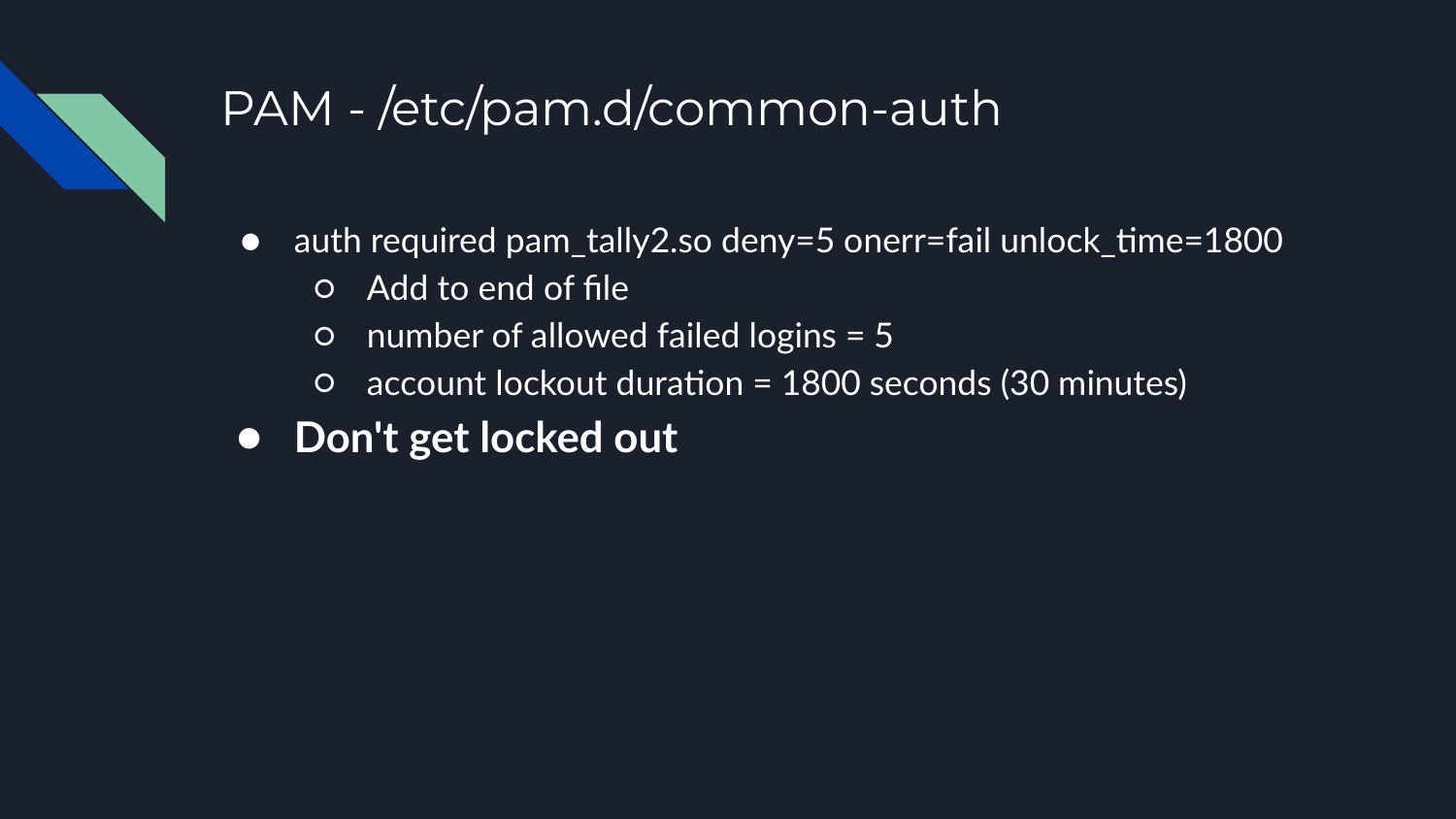

# PAM - /etc/pam.d/common-auth
auth required pam_tally2.so deny=5 onerr=fail unlock_time=1800
Add to end of file
number of allowed failed logins = 5
account lockout duration = 1800 seconds (30 minutes)
Don't get locked out